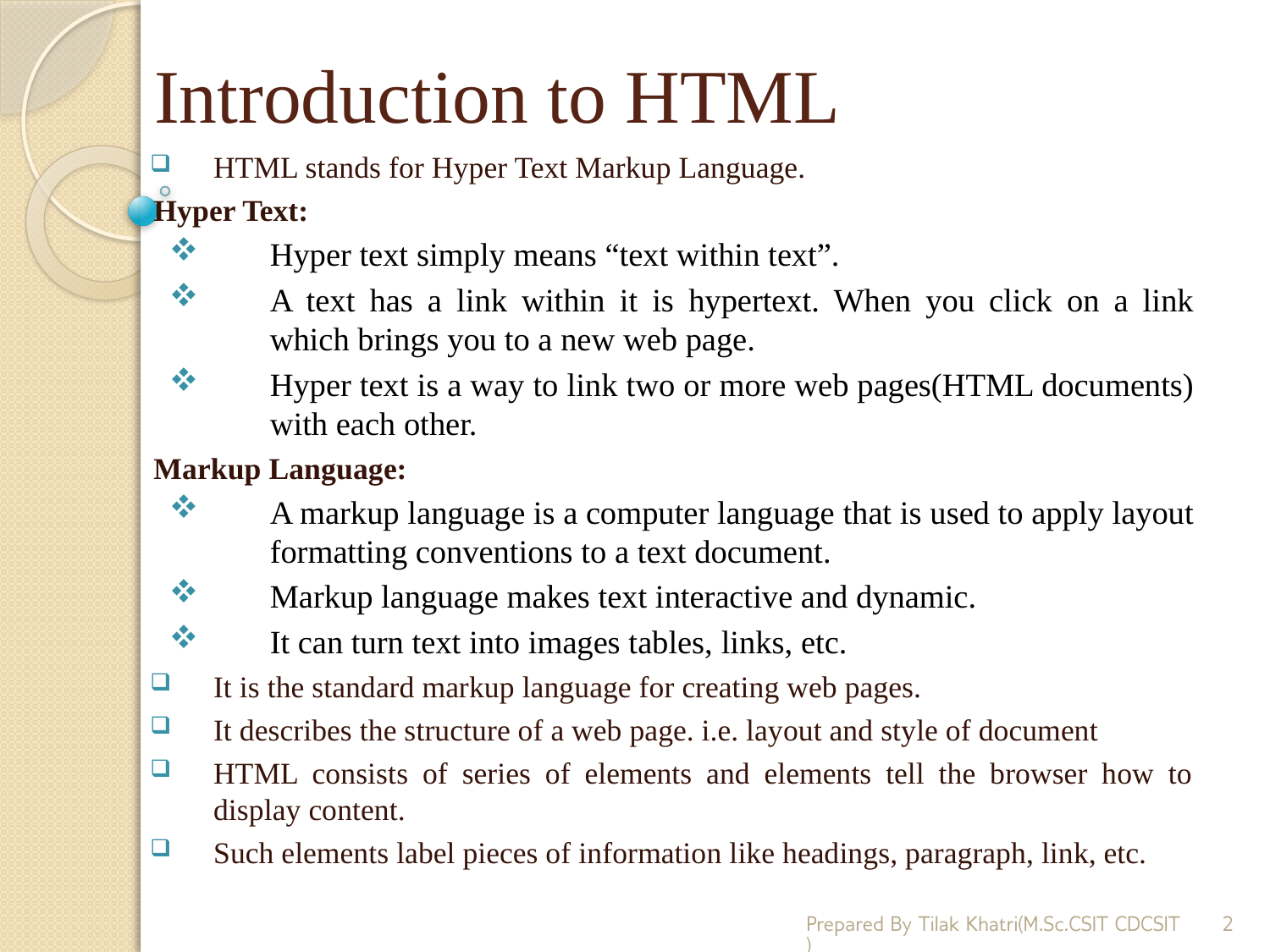

# Introduction to HTML
HTML stands for Hyper Text Markup Language.
Hyper Text:
Hyper text simply means “text within text”.
A text has a link within it is hypertext. When you click on a link which brings you to a new web page.
Hyper text is a way to link two or more web pages(HTML documents) with each other.
Markup Language:
A markup language is a computer language that is used to apply layout formatting conventions to a text document.
Markup language makes text interactive and dynamic.
It can turn text into images tables, links, etc.
It is the standard markup language for creating web pages.
It describes the structure of a web page. i.e. layout and style of document
HTML consists of series of elements and elements tell the browser how to display content.
Such elements label pieces of information like headings, paragraph, link, etc.
Prepared By Tilak Khatri(M.Sc.CSIT CDCSIT)
2